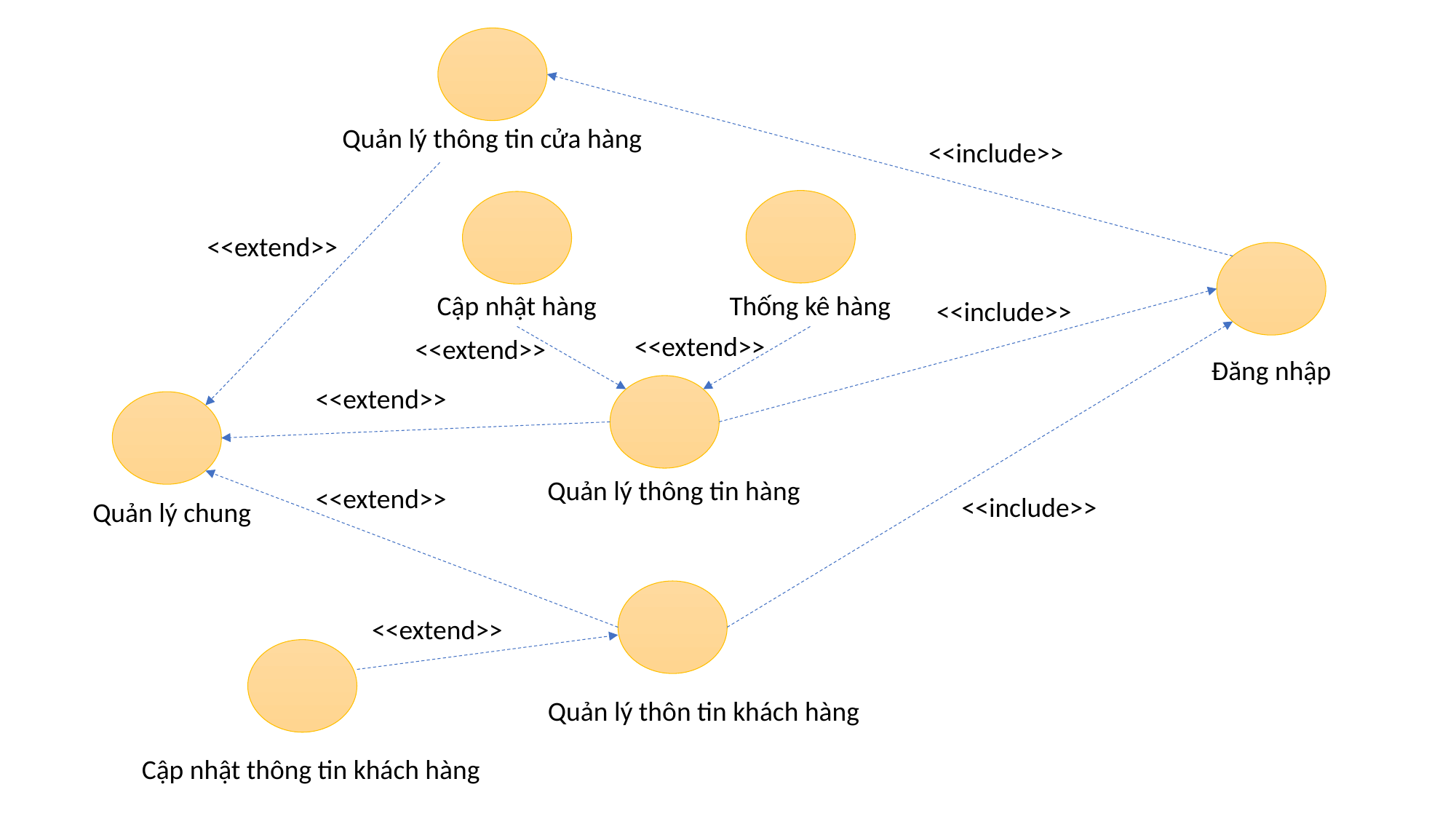

Quản lý thông tin cửa hàng
<<include>>

<<extend>>

Cập nhật hàng
Thống kê hàng
<<include>>
<<extend>>
<<extend>>
Đăng nhập

<<extend>>

Quản lý thông tin hàng
<<extend>>
<<include>>
Quản lý chung

<<extend>>

Quản lý thôn tin khách hàng
Cập nhật thông tin khách hàng